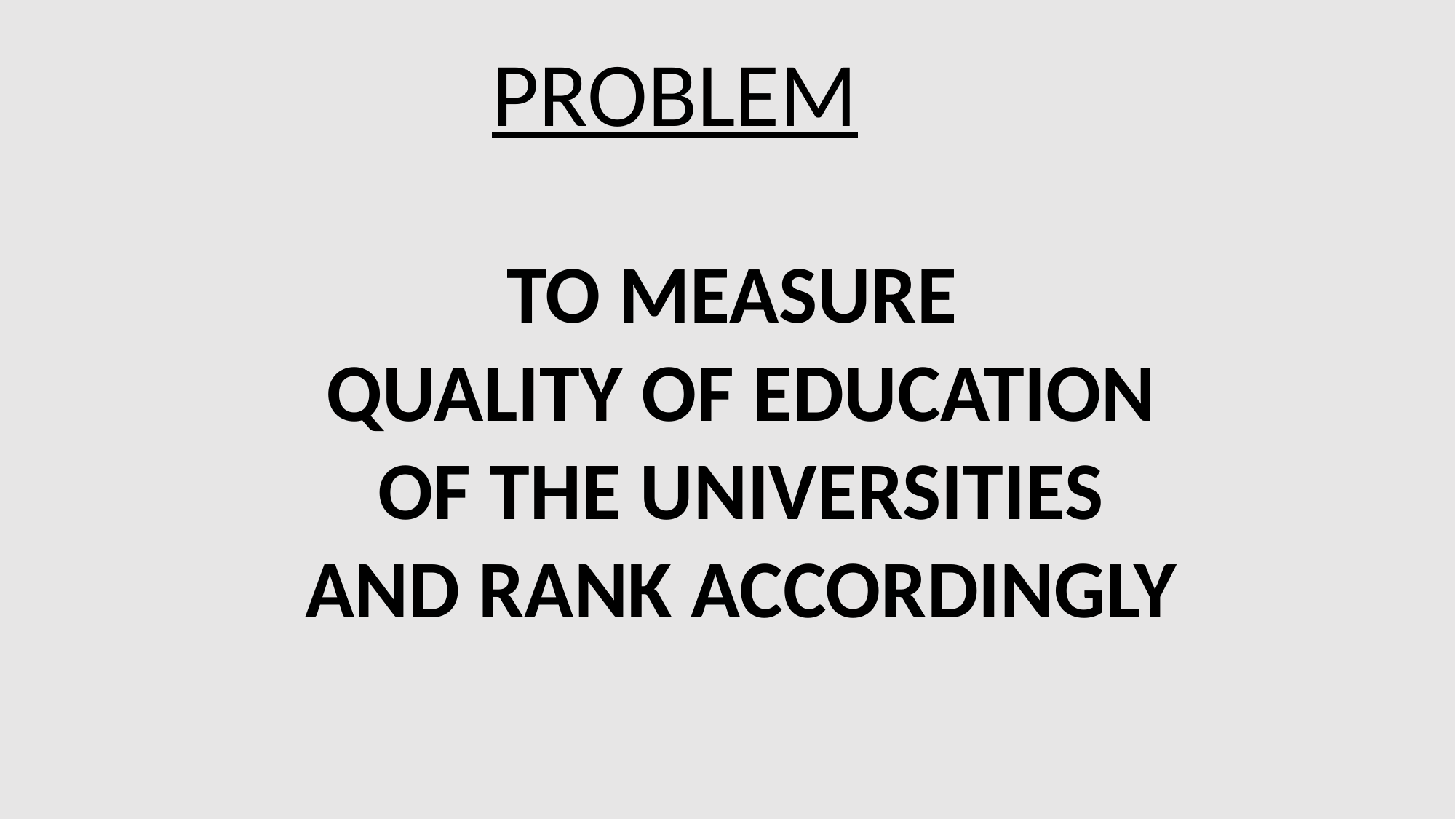

# PROBLEM
TO MEASURE
QUALITY OF EDUCATION
OF THE UNIVERSITIES
AND RANK ACCORDINGLY